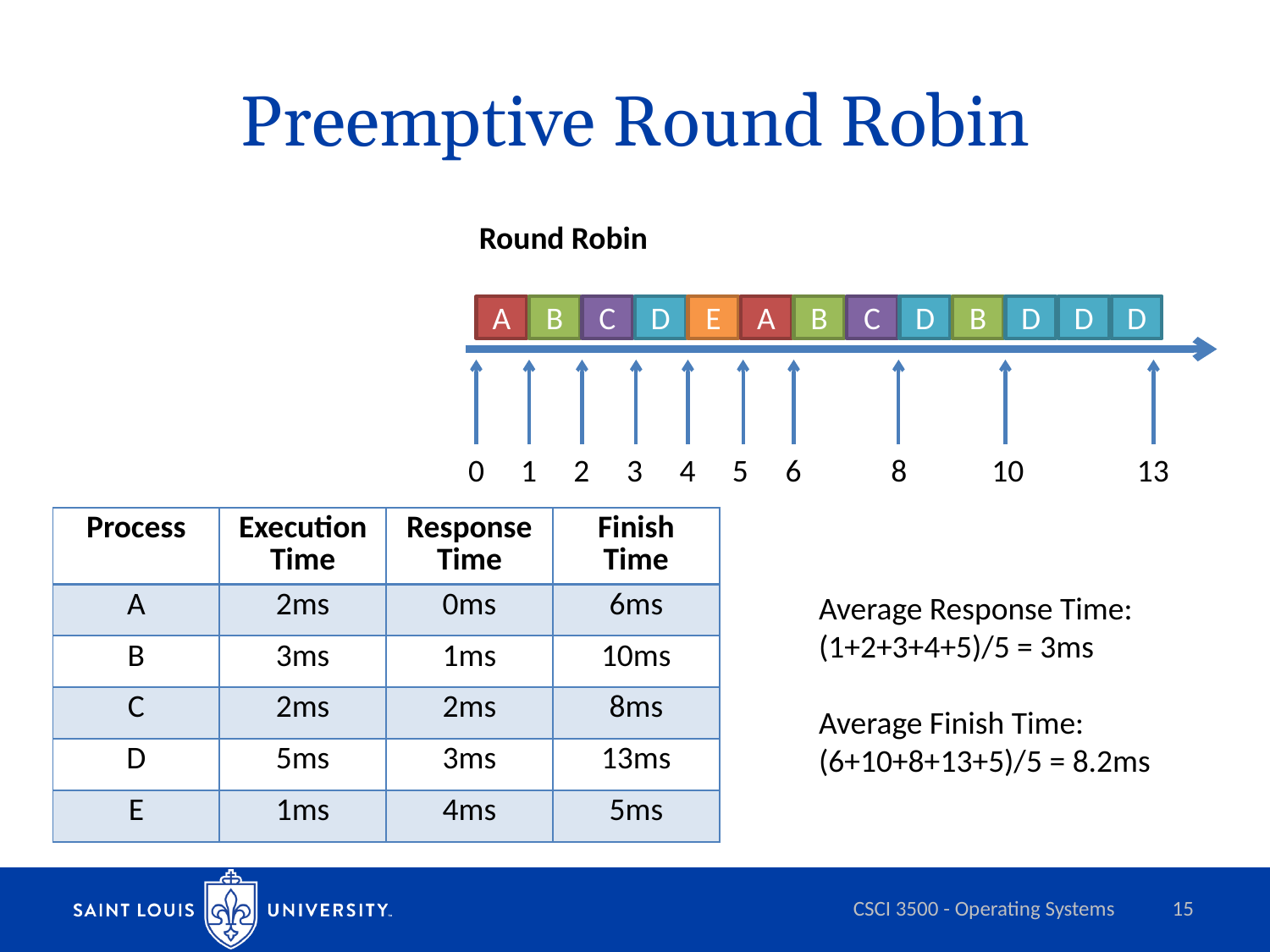

# Preemptive Round Robin
Round Robin
A
B
C
D
E
A
B
C
D
B
D
D
D
0
1
2
3
4
5
6
8
10
13
| Process | Execution Time | Response Time | Finish Time |
| --- | --- | --- | --- |
| A | 2ms | 0ms | 6ms |
| B | 3ms | 1ms | 10ms |
| C | 2ms | 2ms | 8ms |
| D | 5ms | 3ms | 13ms |
| E | 1ms | 4ms | 5ms |
Average Response Time:
(1+2+3+4+5)/5 = 3ms
Average Finish Time:
(6+10+8+13+5)/5 = 8.2ms
CSCI 3500 - Operating Systems
15